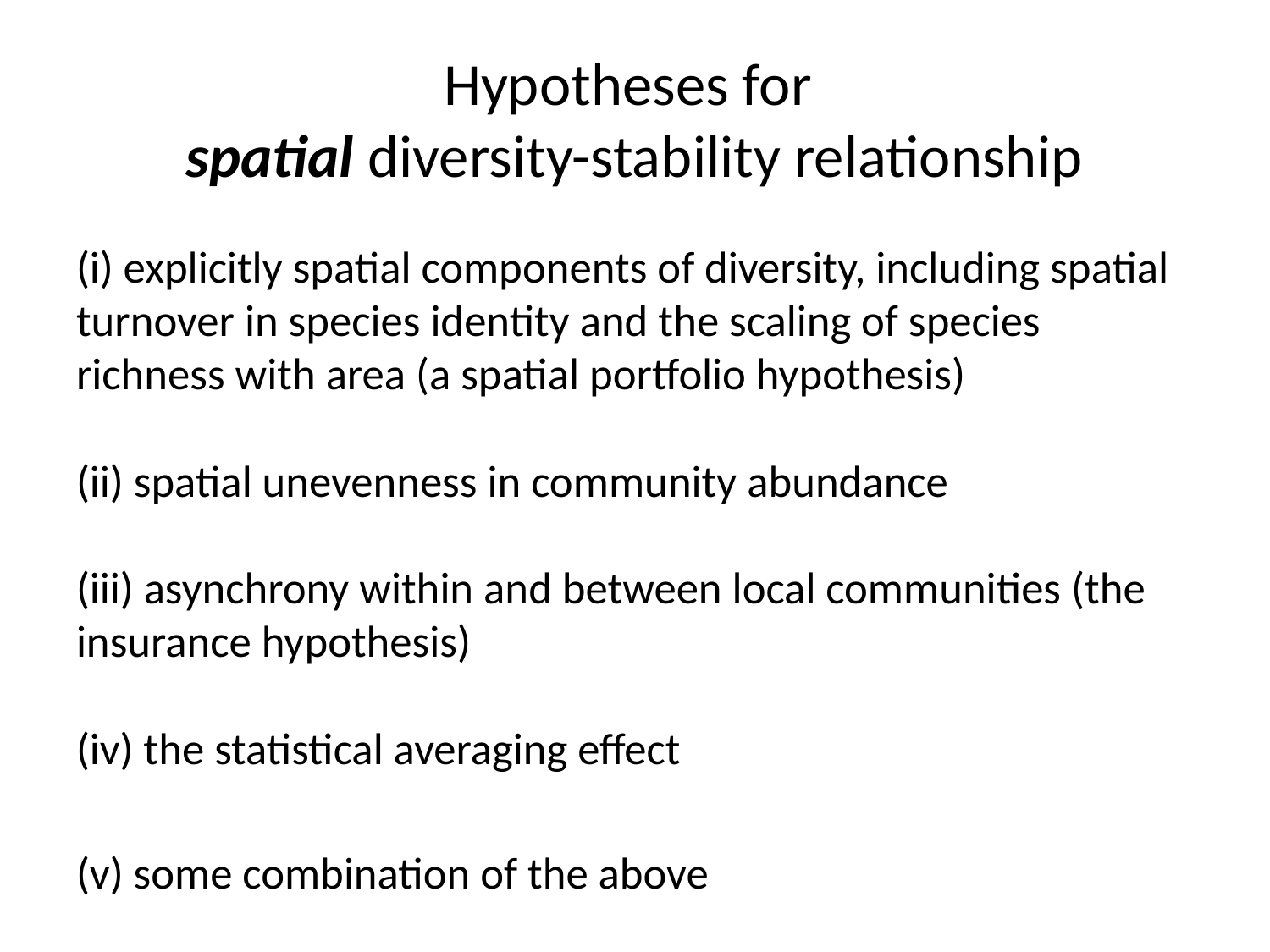

# Hypotheses for spatial diversity-stability relationship
(i) explicitly spatial components of diversity, including spatial turnover in species identity and the scaling of species richness with area (a spatial portfolio hypothesis)
(ii) spatial unevenness in community abundance
(iii) asynchrony within and between local communities (the insurance hypothesis)
(iv) the statistical averaging effect

(v) some combination of the above